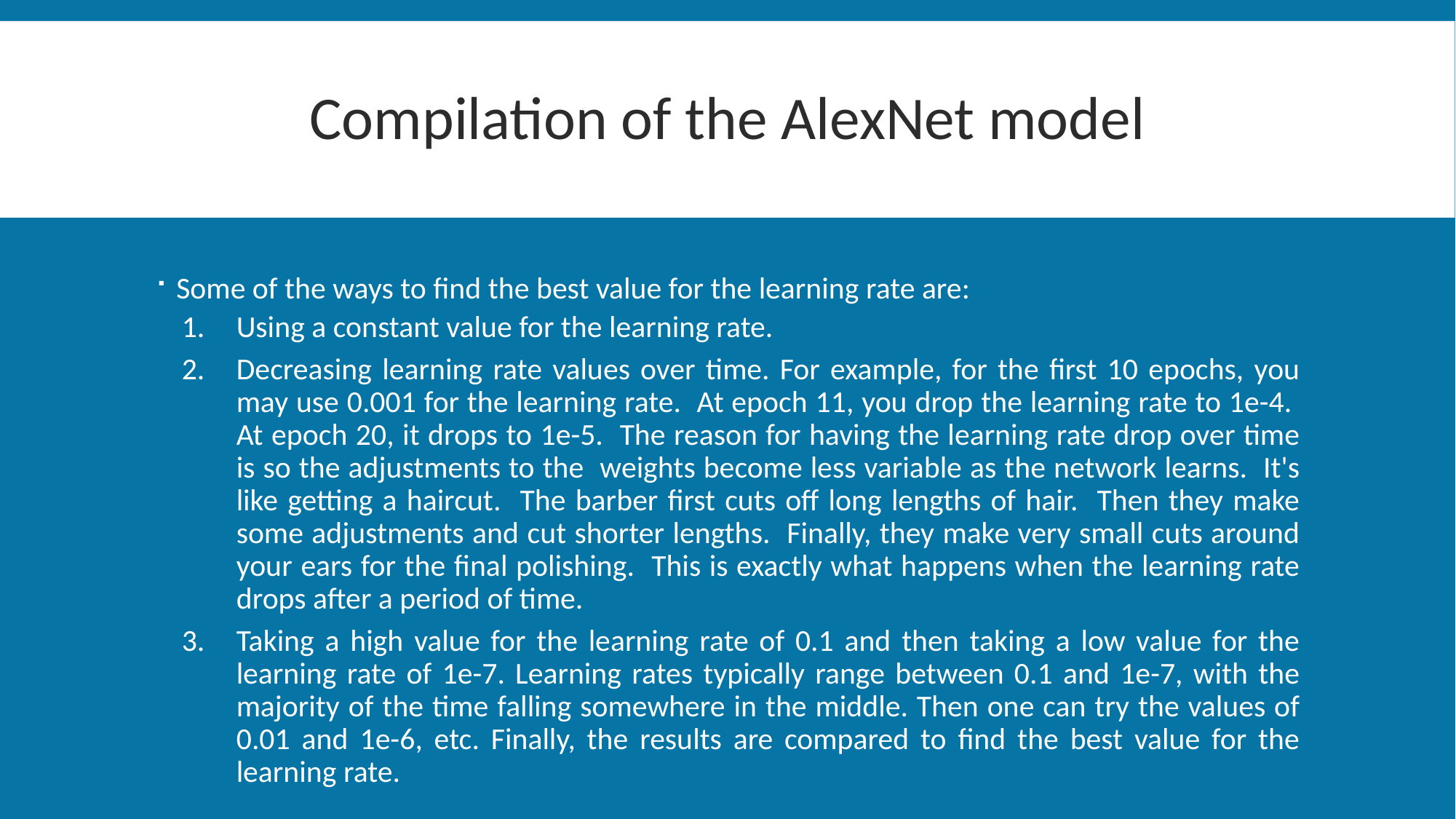

# Compilation of the AlexNet model
Some of the ways to find the best value for the learning rate are:
Using a constant value for the learning rate.
Decreasing learning rate values over time. For example, for the first 10 epochs, you may use 0.001 for the learning rate.  At epoch 11, you drop the learning rate to 1e-4.  At epoch 20, it drops to 1e-5.  The reason for having the learning rate drop over time is so the adjustments to the  weights become less variable as the network learns.  It's like getting a haircut.  The barber first cuts off long lengths of hair.  Then they make some adjustments and cut shorter lengths.  Finally, they make very small cuts around your ears for the final polishing.  This is exactly what happens when the learning rate drops after a period of time.
Taking a high value for the learning rate of 0.1 and then taking a low value for the learning rate of 1e-7. Learning rates typically range between 0.1 and 1e-7, with the majority of the time falling somewhere in the middle. Then one can try the values of 0.01 and 1e-6, etc. Finally, the results are compared to find the best value for the learning rate.